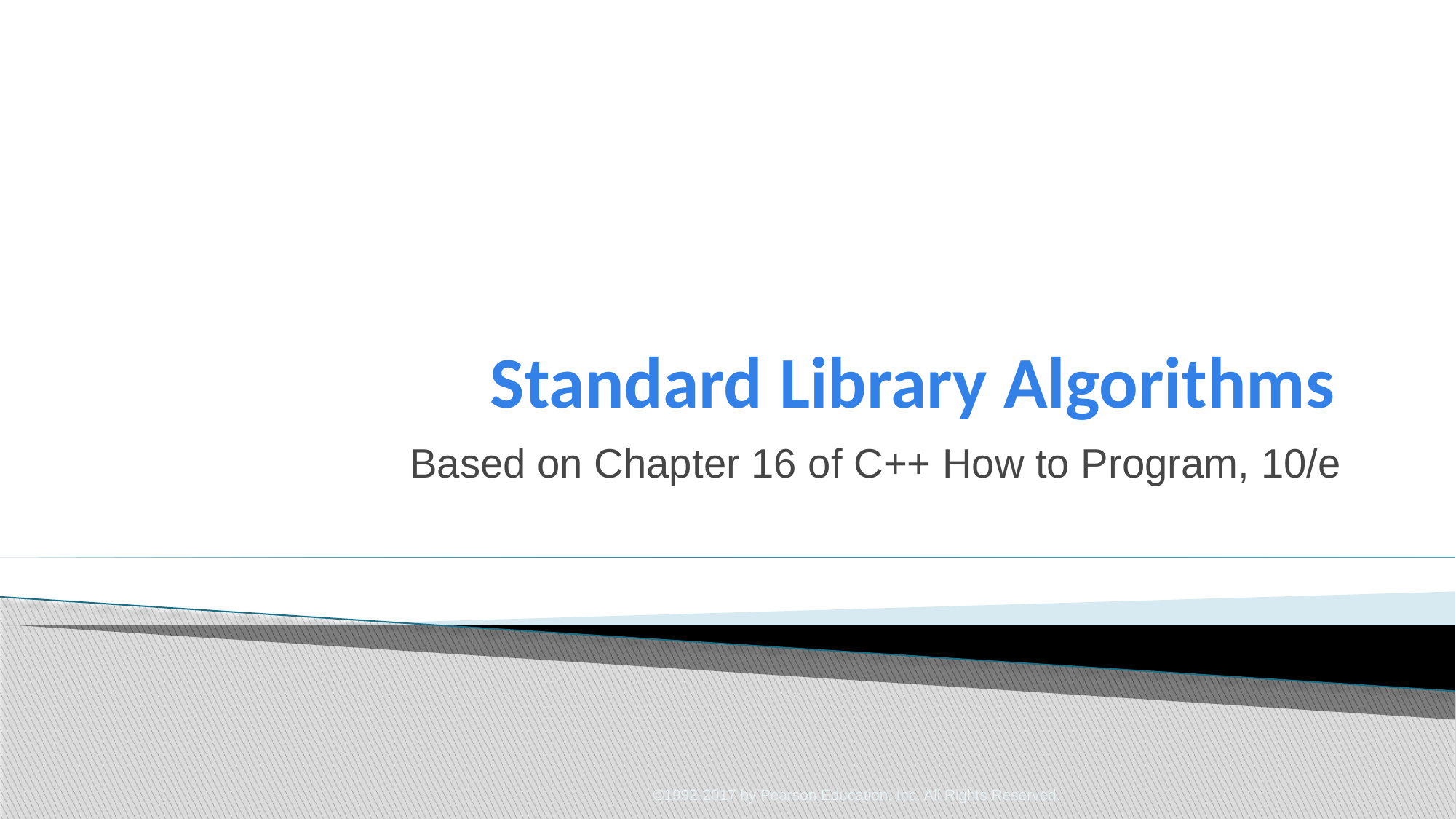

# Standard Library Algorithms
Based on Chapter 16 of C++ How to Program, 10/e
©1992-2017 by Pearson Education, Inc. All Rights Reserved.